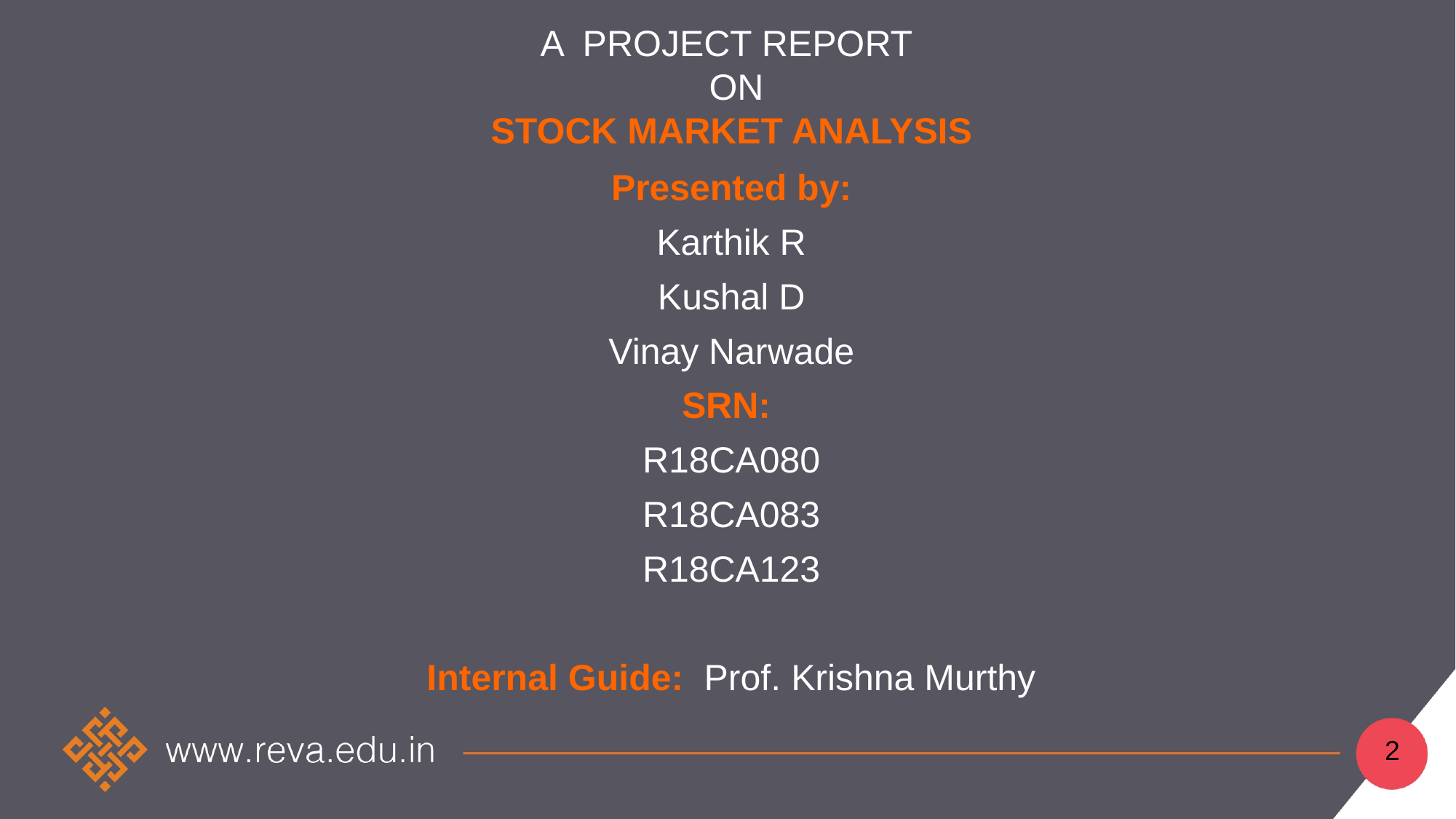

A  PROJECT REPORT
 ON
STOCK MARKET ANALYSIS
Presented by:
Karthik R
Kushal D
Vinay Narwade
SRN:
R18CA080
R18CA083
R18CA123

Internal Guide:  Prof. Krishna Murthy
2